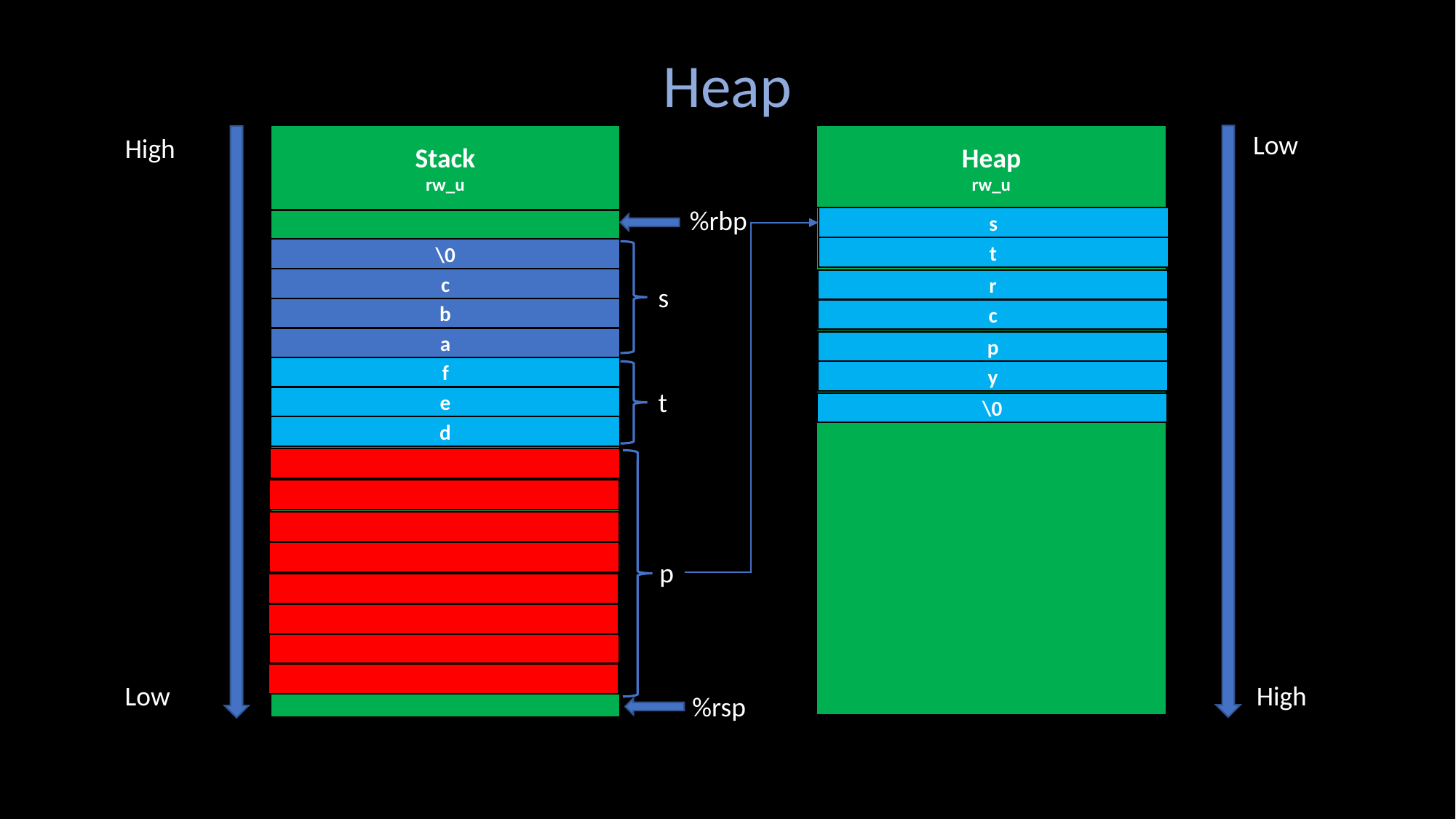

Heap
Low
High
Stack
rw_u
Heap
rw_u

%rbp

s

t
\0

c
r
s
b
c
a
p
f

y
t
e
\0
d

p

Low
High
%rsp